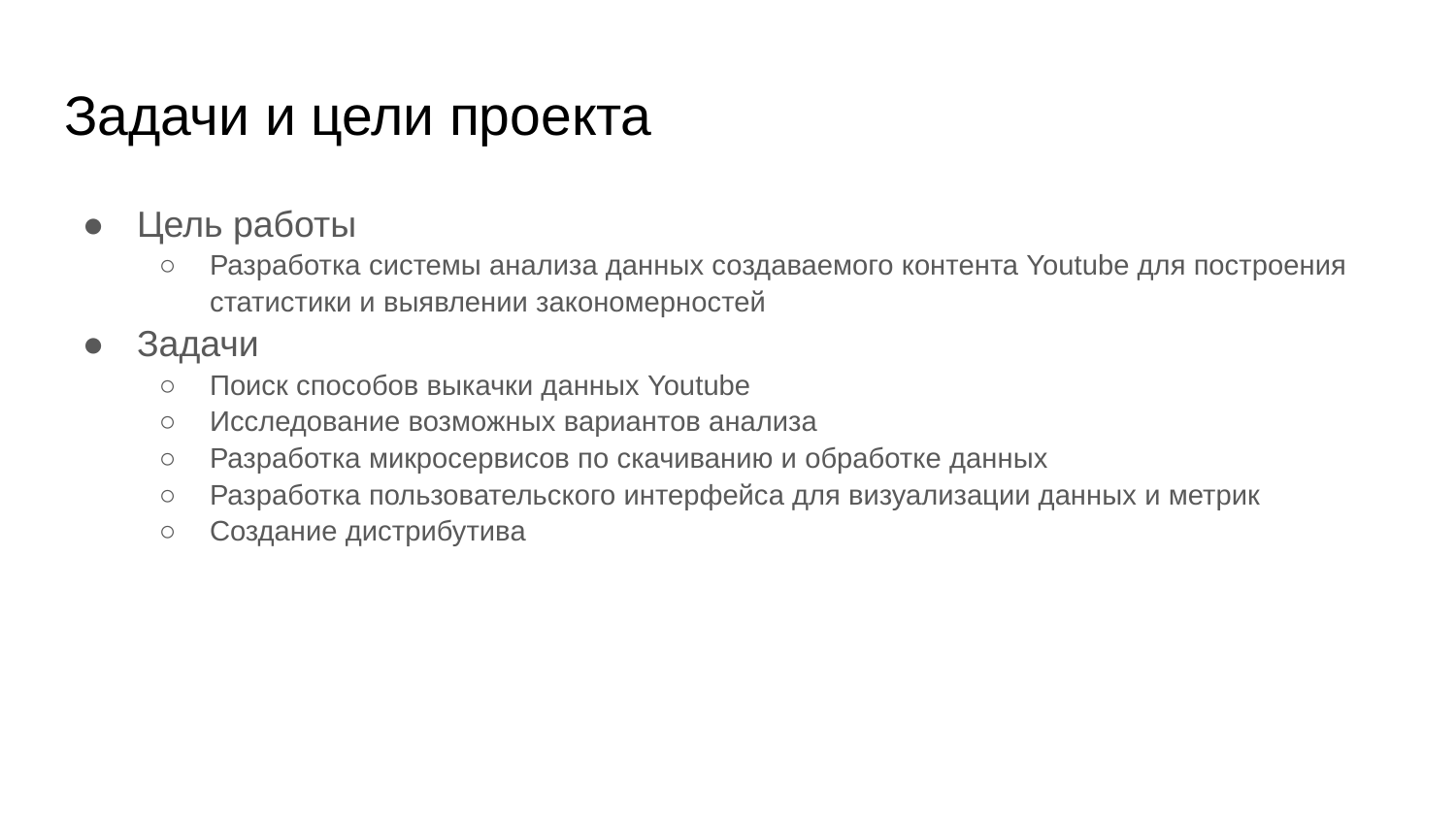

# Задачи и цели проекта
Цель работы
Разработка системы анализа данных создаваемого контента Youtube для построения статистики и выявлении закономерностей
Задачи
Поиск способов выкачки данных Youtube
Исследование возможных вариантов анализа
Разработка микросервисов по скачиванию и обработке данных
Разработка пользовательского интерфейса для визуализации данных и метрик
Создание дистрибутива